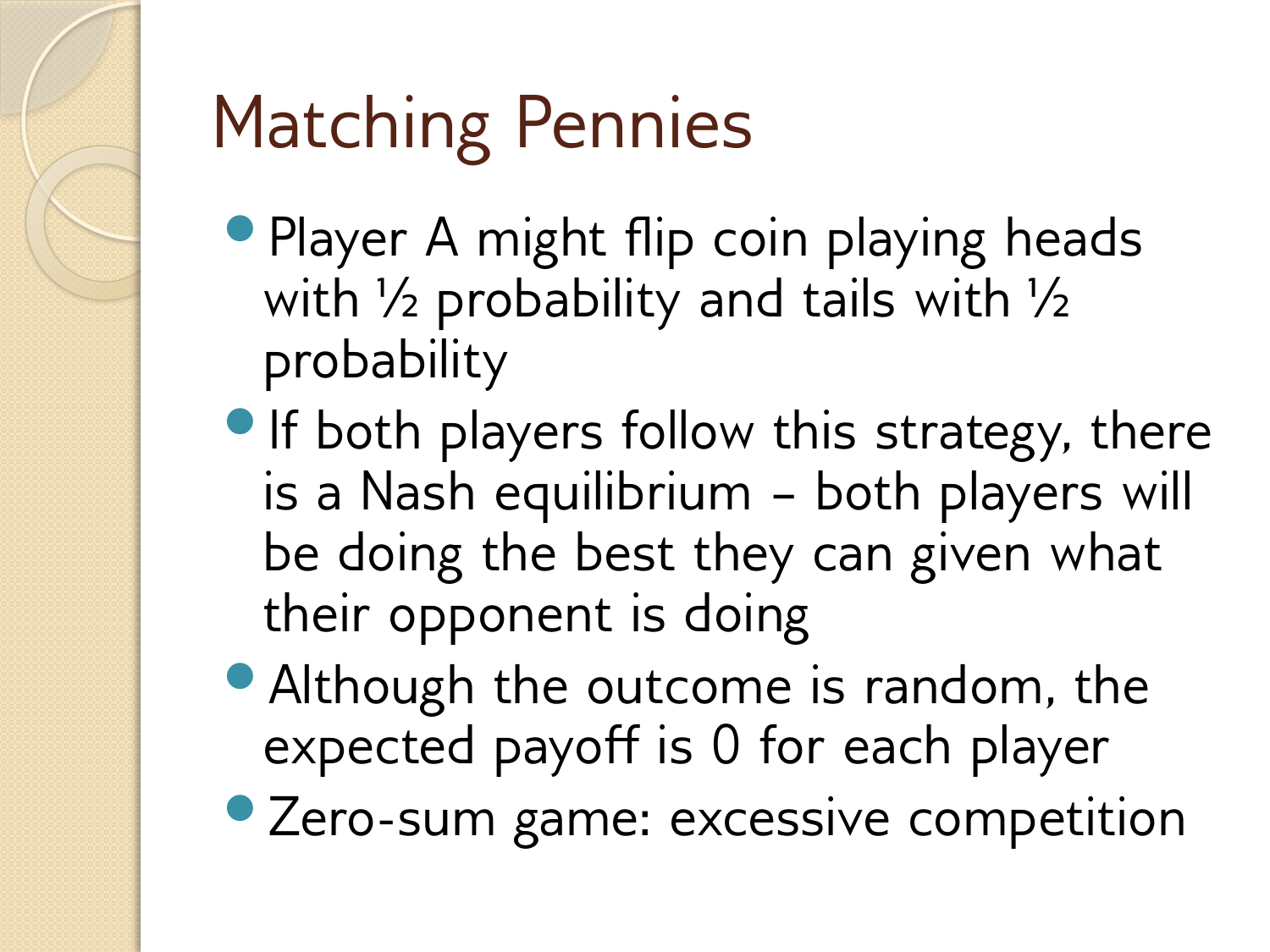

# Matching Pennies
Player A might flip coin playing heads with ½ probability and tails with ½ probability
If both players follow this strategy, there is a Nash equilibrium – both players will be doing the best they can given what their opponent is doing
Although the outcome is random, the expected payoff is 0 for each player
Zero-sum game: excessive competition